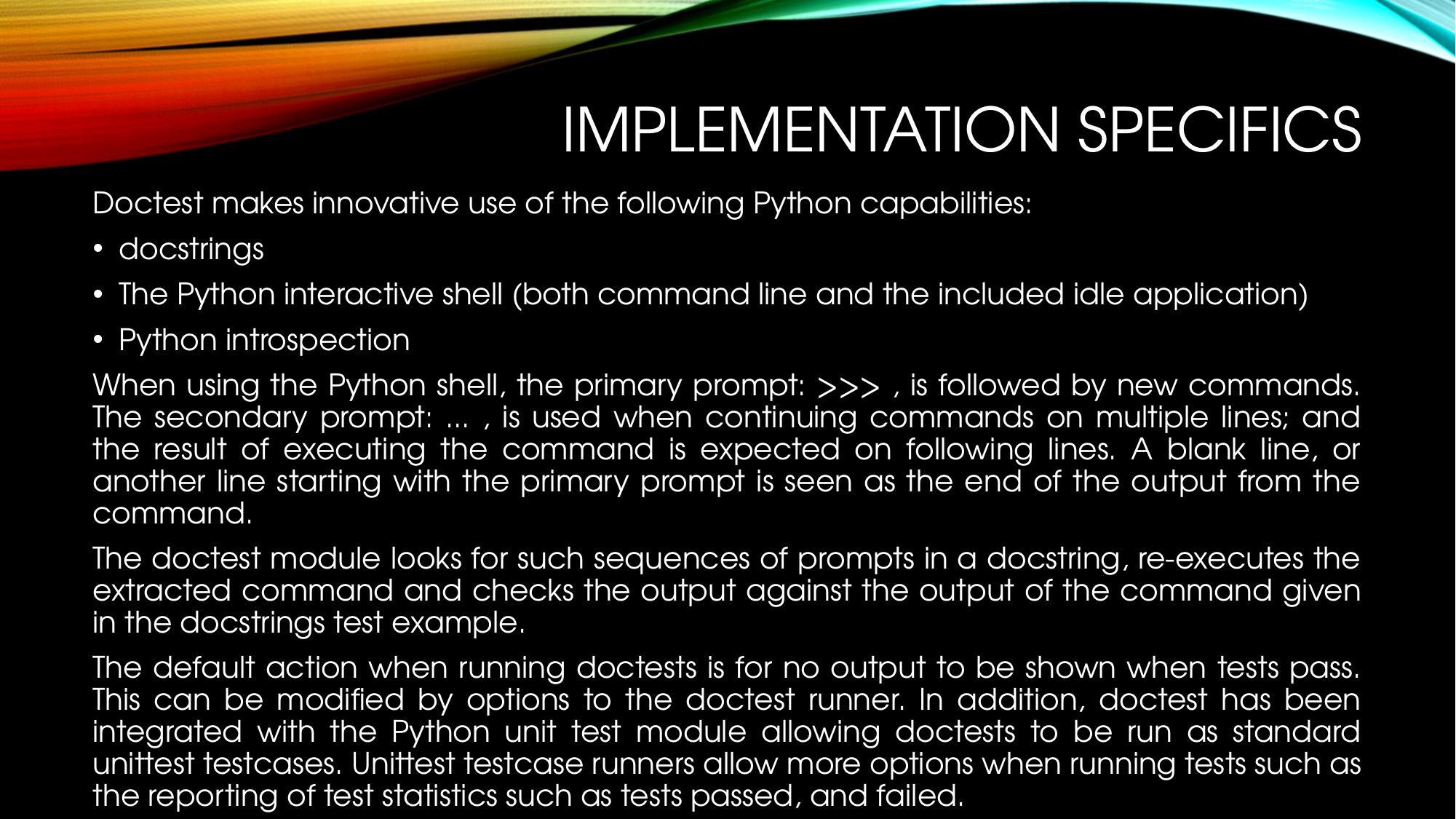

# Implementation specifics
Doctest makes innovative use of the following Python capabilities:
docstrings
The Python interactive shell (both command line and the included idle application)
Python introspection
When using the Python shell, the primary prompt: >>> , is followed by new commands. The secondary prompt: ... , is used when continuing commands on multiple lines; and the result of executing the command is expected on following lines. A blank line, or another line starting with the primary prompt is seen as the end of the output from the command.
The doctest module looks for such sequences of prompts in a docstring, re-executes the extracted command and checks the output against the output of the command given in the docstrings test example.
The default action when running doctests is for no output to be shown when tests pass. This can be modified by options to the doctest runner. In addition, doctest has been integrated with the Python unit test module allowing doctests to be run as standard unittest testcases. Unittest testcase runners allow more options when running tests such as the reporting of test statistics such as tests passed, and failed.